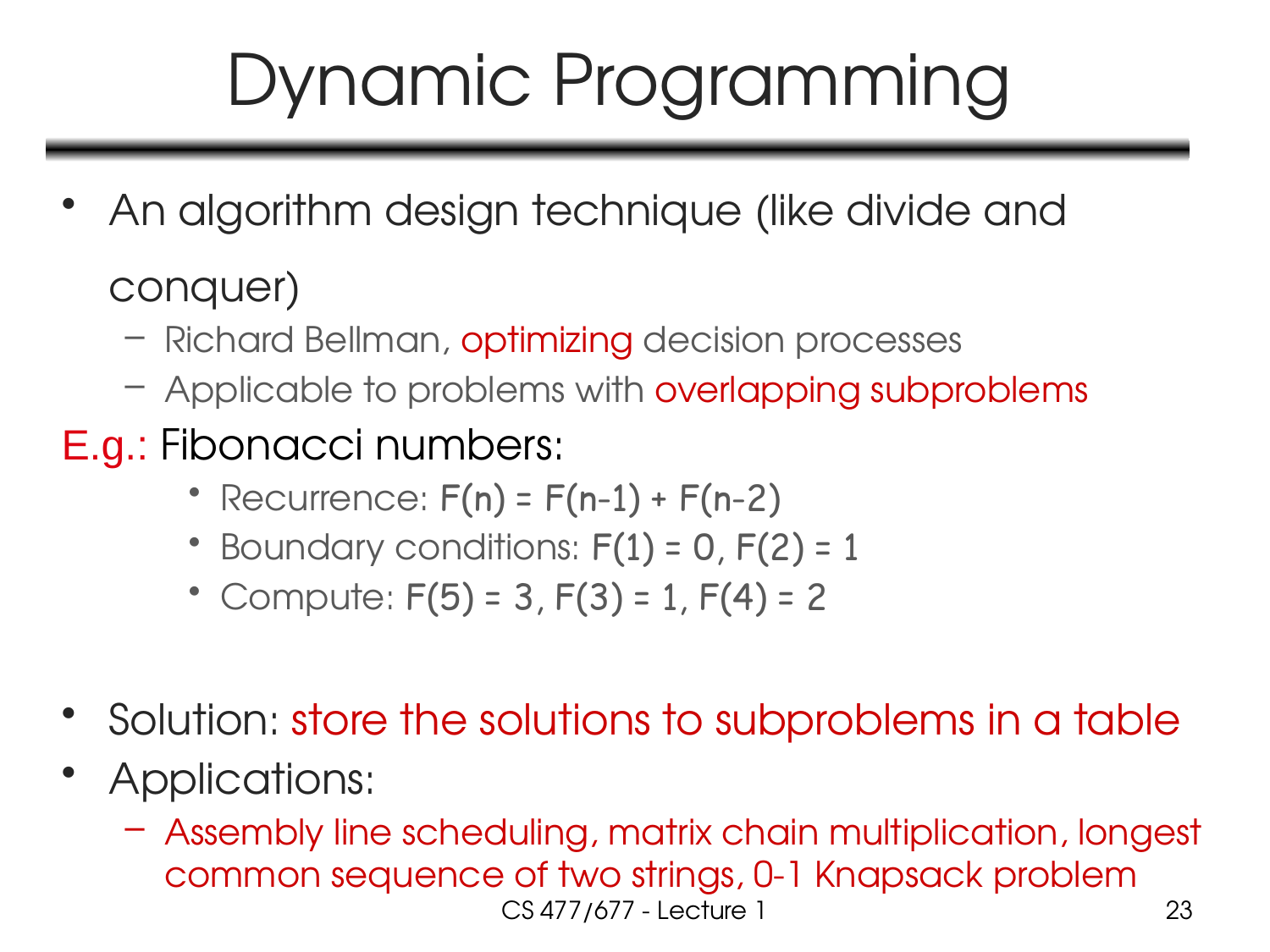

# Dynamic Programming
An algorithm design technique (like divide and conquer)
Richard Bellman, optimizing decision processes
Applicable to problems with overlapping subproblems
E.g.: Fibonacci numbers:
Recurrence: F(n) = F(n-1) + F(n-2)
Boundary conditions: F(1) = 0, F(2) = 1
Compute: F(5) = 3, F(3) = 1, F(4) = 2

Solution: store the solutions to subproblems in a table
Applications:
Assembly line scheduling, matrix chain multiplication, longest common sequence of two strings, 0-1 Knapsack problem
CS 477/677 - Lecture 1
23